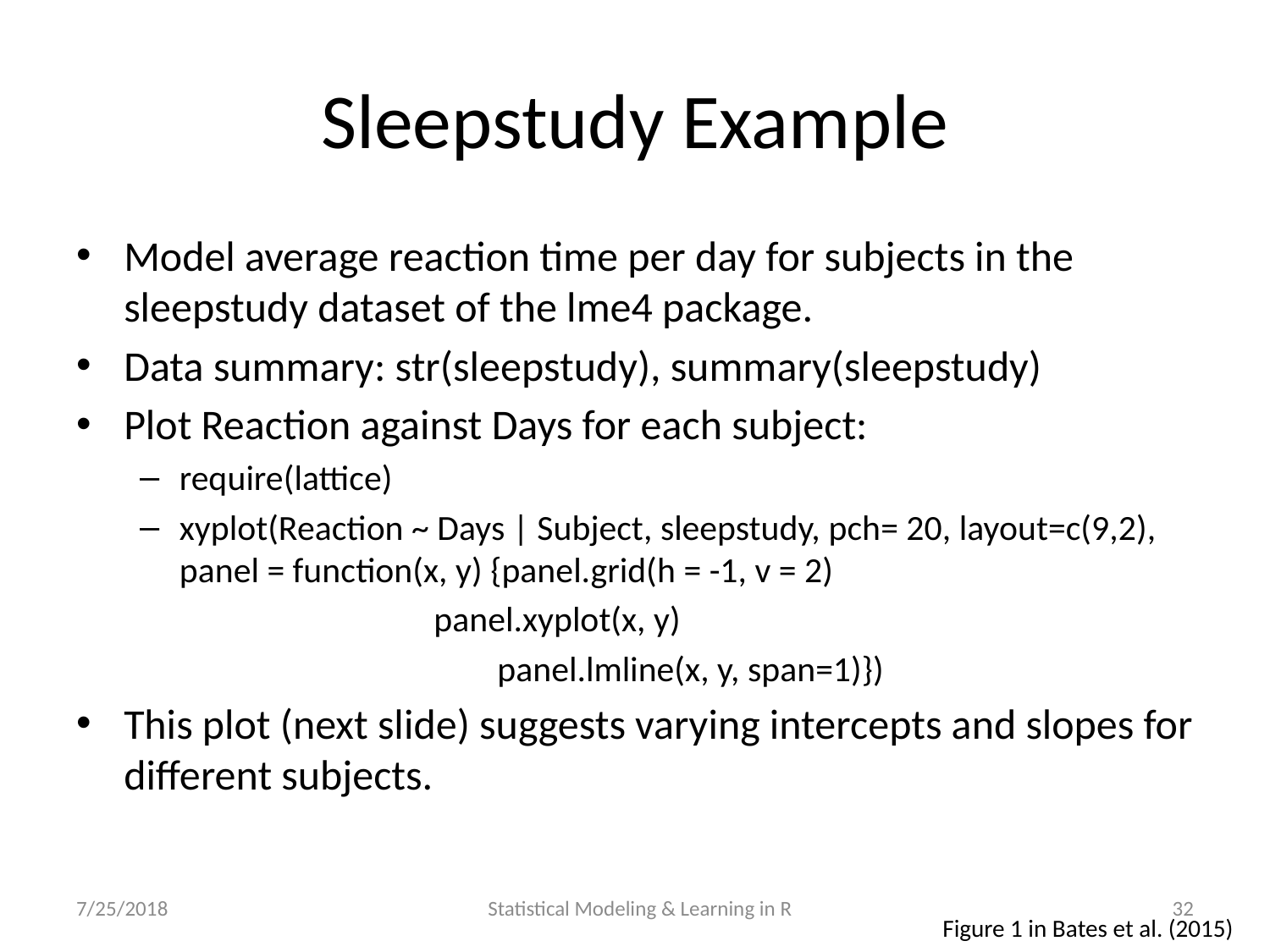

# Sleepstudy Example
Model average reaction time per day for subjects in the sleepstudy dataset of the lme4 package.
Data summary: str(sleepstudy), summary(sleepstudy)
Plot Reaction against Days for each subject:
require(lattice)
xyplot(Reaction ~ Days | Subject, sleepstudy, pch= 20, layout=c(9,2), panel = function(x, y) {panel.grid(h = -1, v = 2)
                              	     panel.xyplot(x, y)
                              		     panel.lmline(x, y, span=1)})
This plot (next slide) suggests varying intercepts and slopes for different subjects.

7/25/2018
Statistical Modeling & Learning in R
32
Figure 1 in Bates et al. (2015)